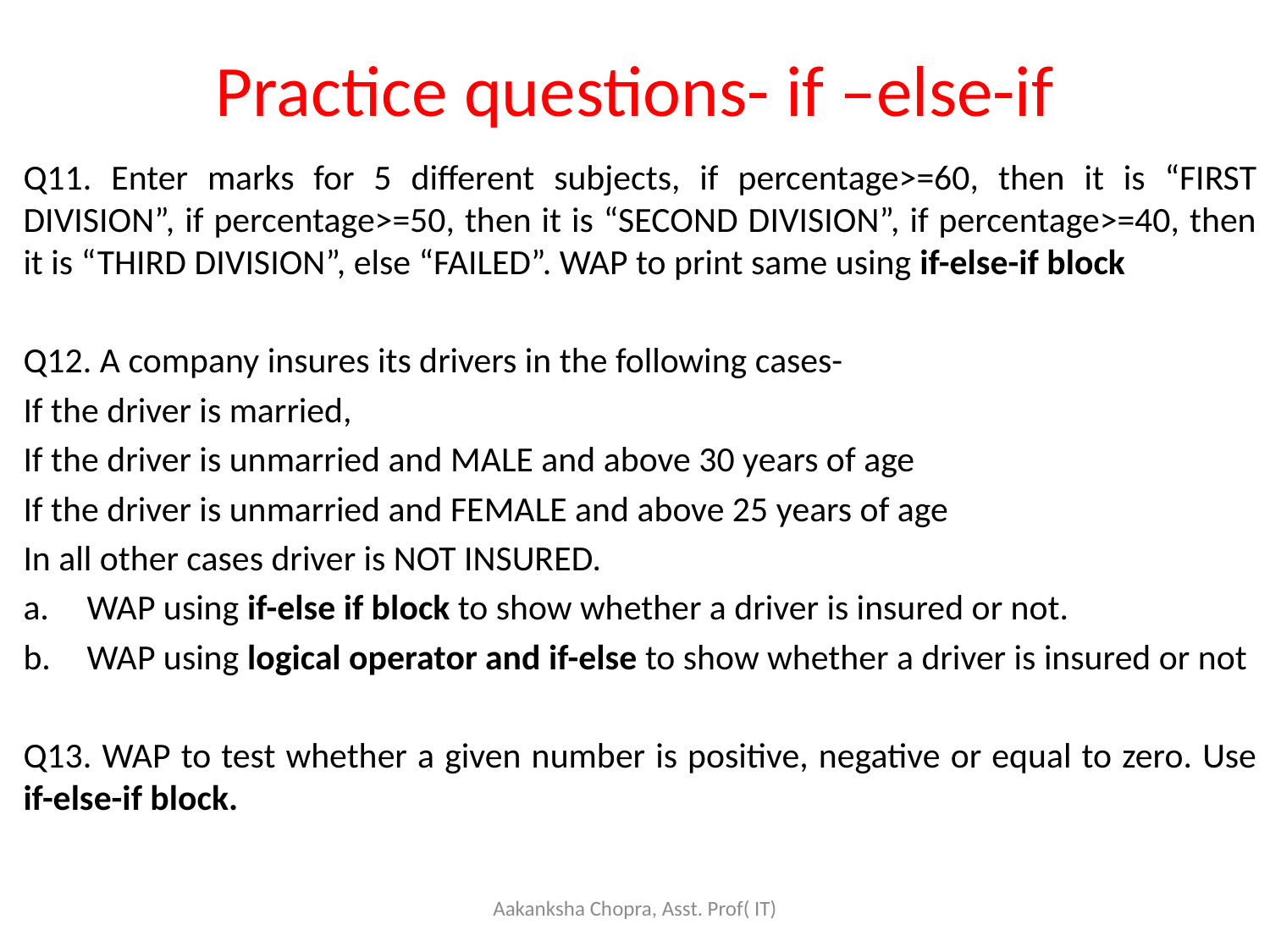

# Practice questions- if –else-if
Q11. Enter marks for 5 different subjects, if percentage>=60, then it is “FIRST DIVISION”, if percentage>=50, then it is “SECOND DIVISION”, if percentage>=40, then it is “THIRD DIVISION”, else “FAILED”. WAP to print same using if-else-if block

Q12. A company insures its drivers in the following cases-
If the driver is married,
If the driver is unmarried and MALE and above 30 years of age
If the driver is unmarried and FEMALE and above 25 years of age
In all other cases driver is NOT INSURED.
WAP using if-else if block to show whether a driver is insured or not.
WAP using logical operator and if-else to show whether a driver is insured or not

Q13. WAP to test whether a given number is positive, negative or equal to zero. Use if-else-if block.
Aakanksha Chopra, Asst. Prof( IT)